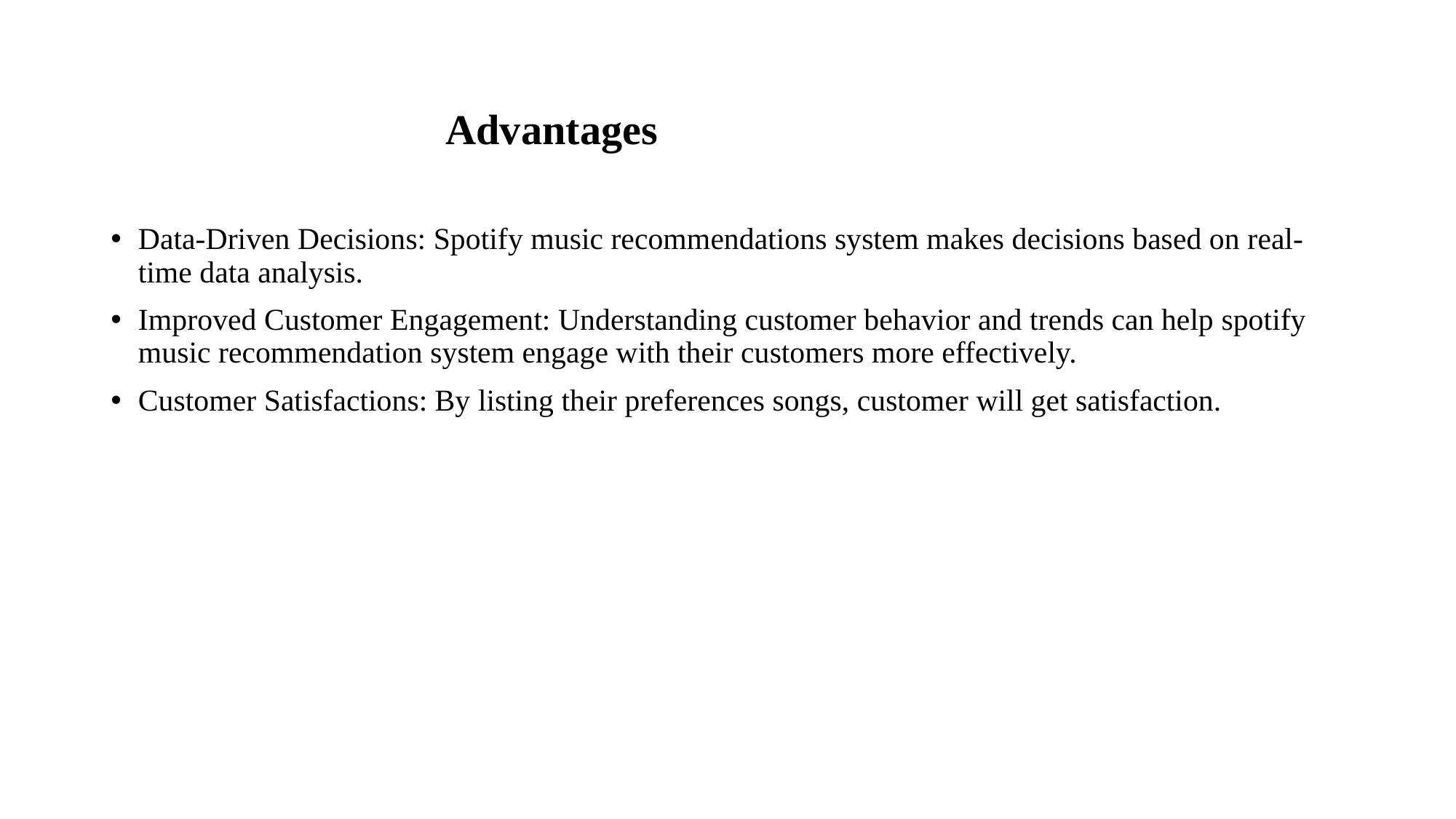

# Advantages
Data-Driven Decisions: Spotify music recommendations system makes decisions based on real-time data analysis.
Improved Customer Engagement: Understanding customer behavior and trends can help spotify music recommendation system engage with their customers more effectively.
Customer Satisfactions: By listing their preferences songs, customer will get satisfaction.